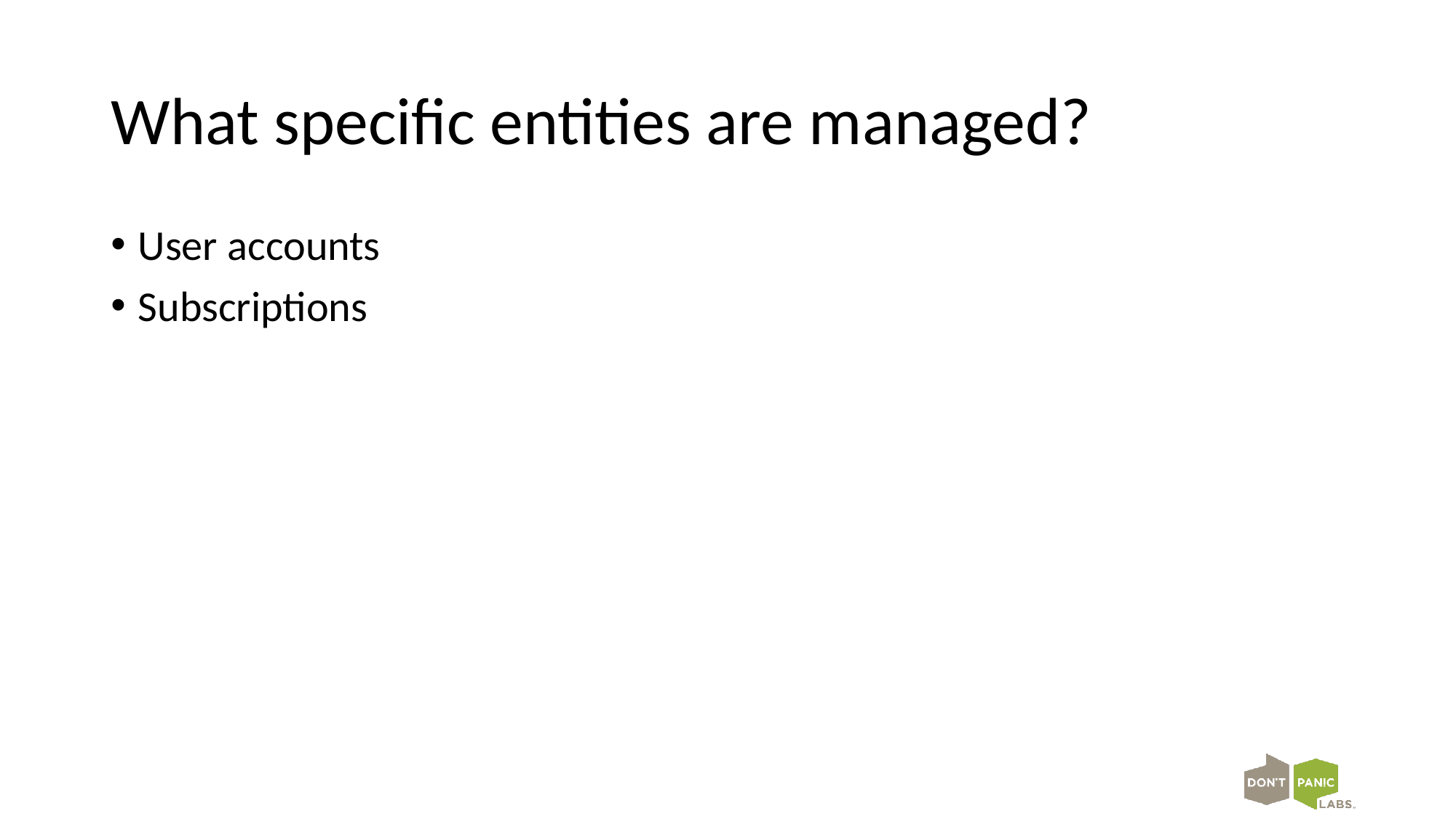

# What specific entities are managed?
User accounts
Subscriptions